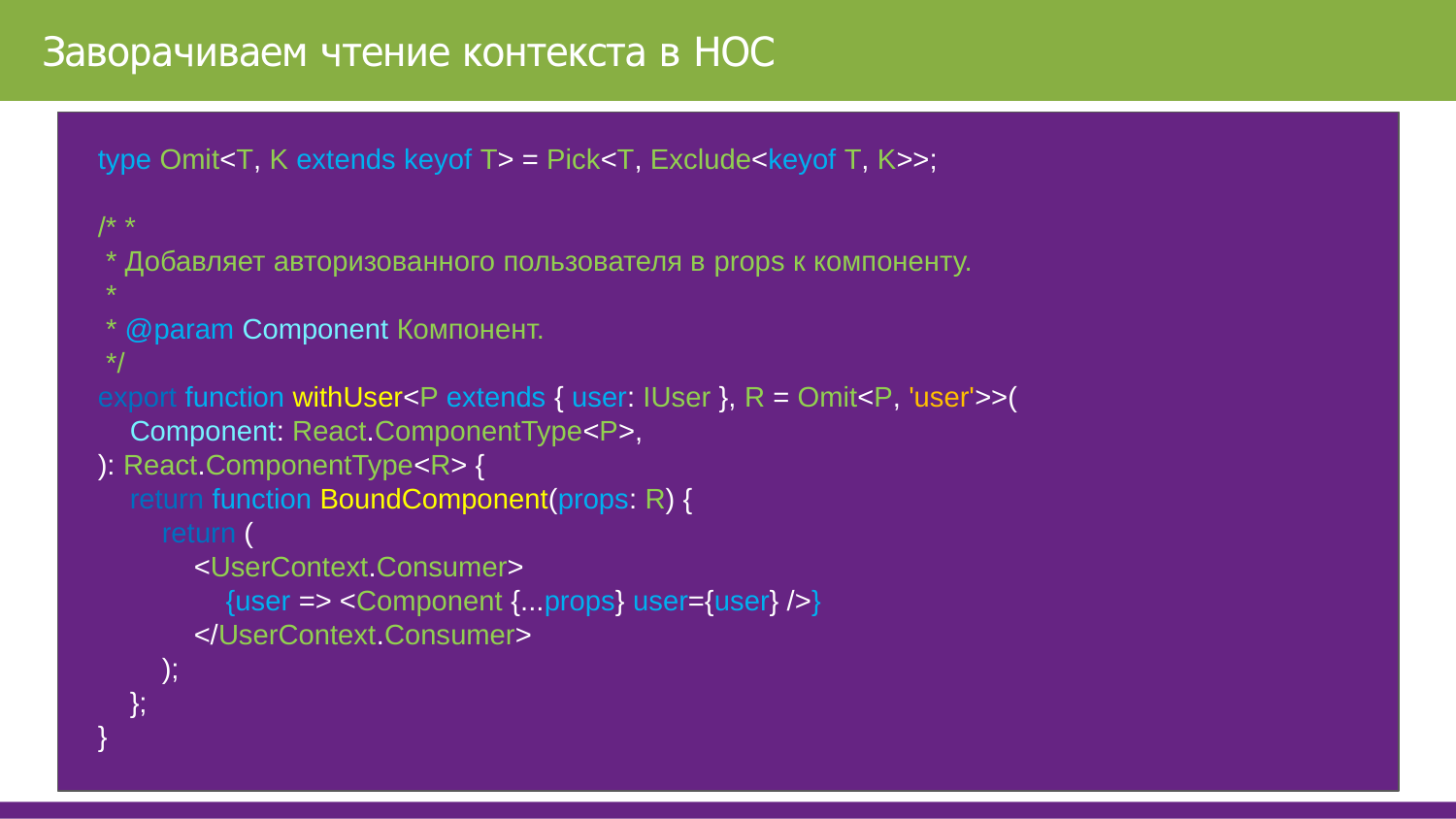

Заворачиваем чтение контекста в HOC

type Omit<T, K extends keyof T> = Pick<T, Exclude<keyof T, K>>;
/* *
 * Добавляет авторизованного пользователя в props к компоненту.
 *
 * @param Component Компонент.
 */
export function withUser<P extends { user: IUser }, R = Omit<P, 'user'>>(
    Component: React.ComponentType<P>,
): React.ComponentType<R> {
    return function BoundComponent(props: R) {
        return (
            <UserContext.Consumer>
                {user => <Component {...props} user={user} />}
            </UserContext.Consumer>
        );
    };
}